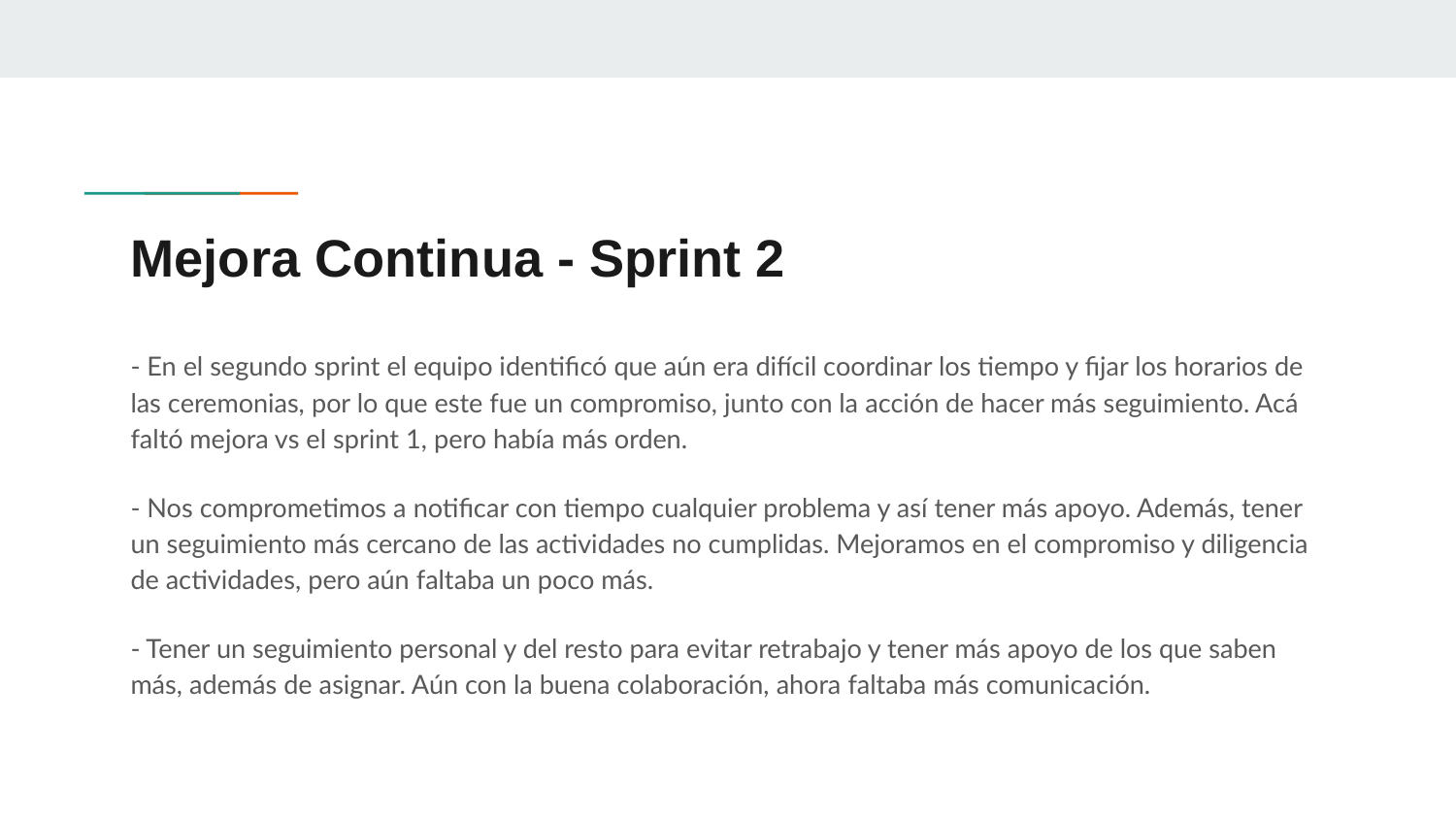

# Mejora Continua - Sprint 2
- En el segundo sprint el equipo identificó que aún era difícil coordinar los tiempo y fijar los horarios de las ceremonias, por lo que este fue un compromiso, junto con la acción de hacer más seguimiento. Acá faltó mejora vs el sprint 1, pero había más orden.
- Nos comprometimos a notificar con tiempo cualquier problema y así tener más apoyo. Además, tener un seguimiento más cercano de las actividades no cumplidas. Mejoramos en el compromiso y diligencia de actividades, pero aún faltaba un poco más.
- Tener un seguimiento personal y del resto para evitar retrabajo y tener más apoyo de los que saben más, además de asignar. Aún con la buena colaboración, ahora faltaba más comunicación.